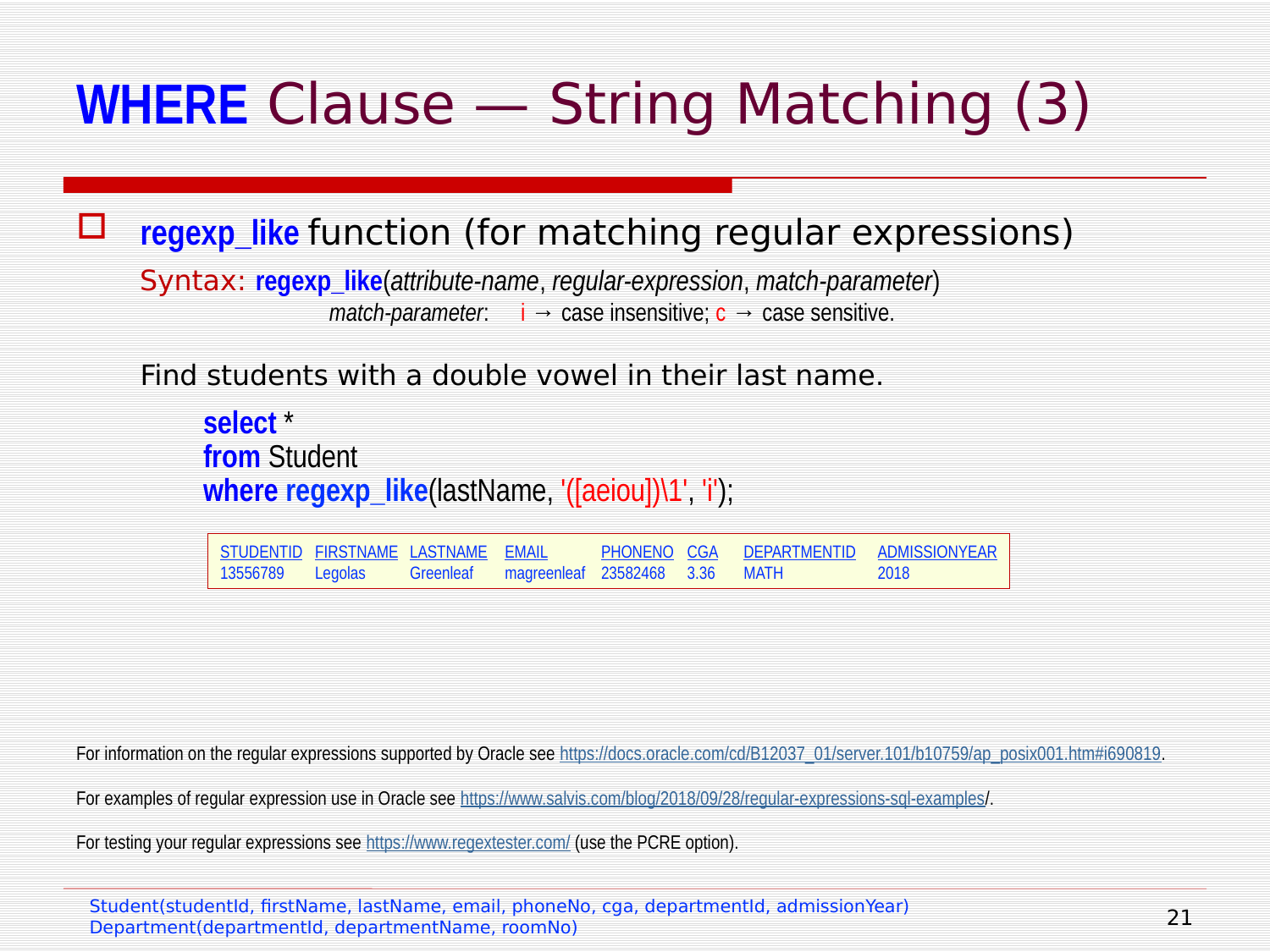

# WHERE Clause — String Matching (3)
regexp_like function (for matching regular expressions)
Syntax: regexp_like(attribute-name, regular-expression, match-parameter)
match-parameter:	i → case insensitive; c → case sensitive.
Find students with a double vowel in their last name.
select *
from Student
where regexp_like(lastName, '([aeiou])\1', 'i');
For information on the regular expressions supported by Oracle see https://docs.oracle.com/cd/B12037_01/server.101/b10759/ap_posix001.htm#i690819.
For examples of regular expression use in Oracle see https://www.salvis.com/blog/2018/09/28/regular-expressions-sql-examples/.
For testing your regular expressions see https://www.regextester.com/ (use the PCRE option).
STUDENTID	FIRSTNAME	LASTNAME	EMAIL	PHONENO	CGA	DEPARTMENTID	ADMISSIONYEAR
13556789	Legolas	Greenleaf	magreenleaf	23582468	3.36	MATH	2018
Student(studentId, firstName, lastName, email, phoneNo, cga, departmentId, admissionYear)
Department(departmentId, departmentName, roomNo)
21